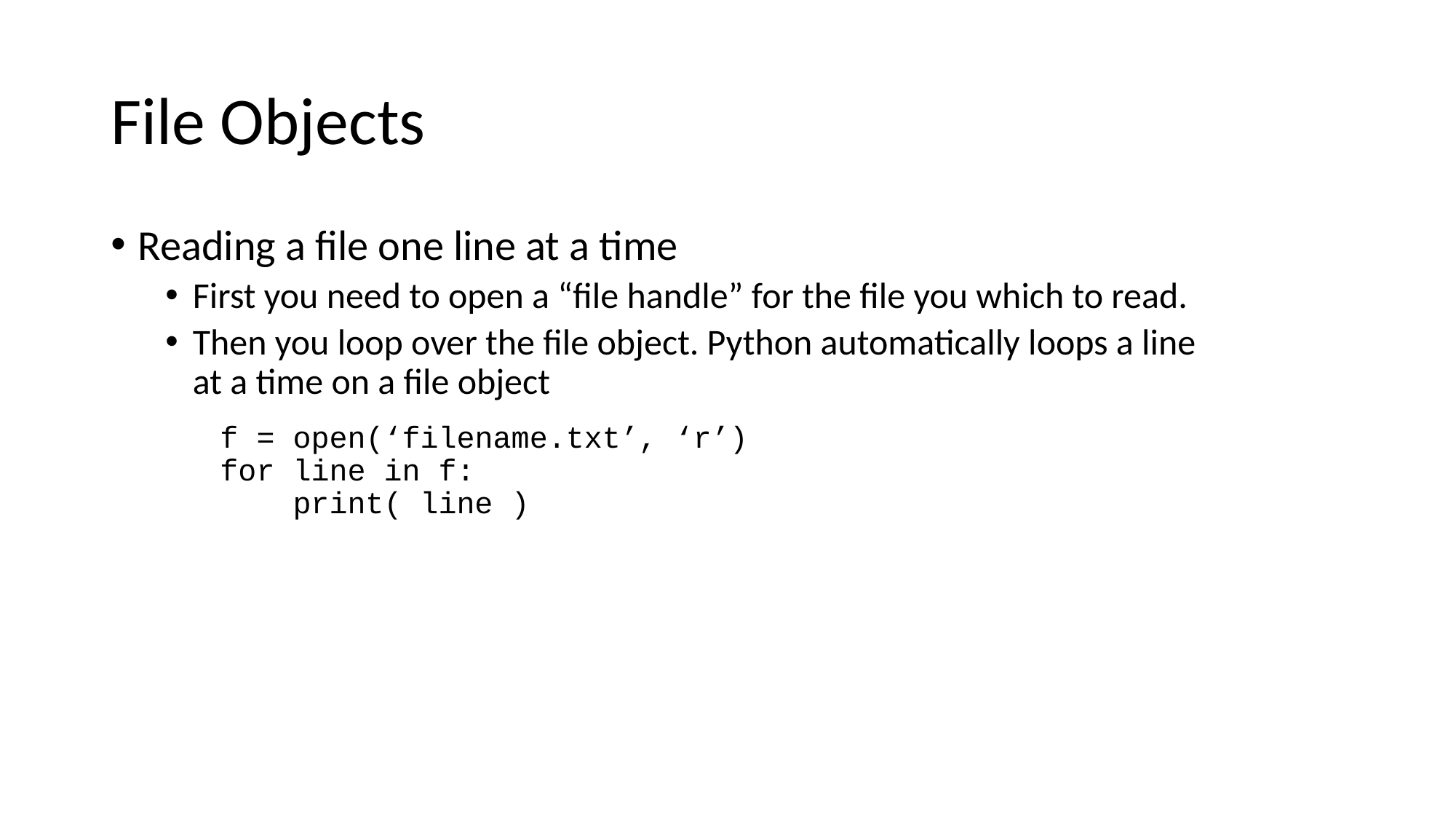

# File Objects
Reading a file one line at a time
First you need to open a “file handle” for the file you which to read.
Then you loop over the file object. Python automatically loops a line at a time on a file object

f = open(‘filename.txt’, ‘r’)
for line in f:
    print( line )